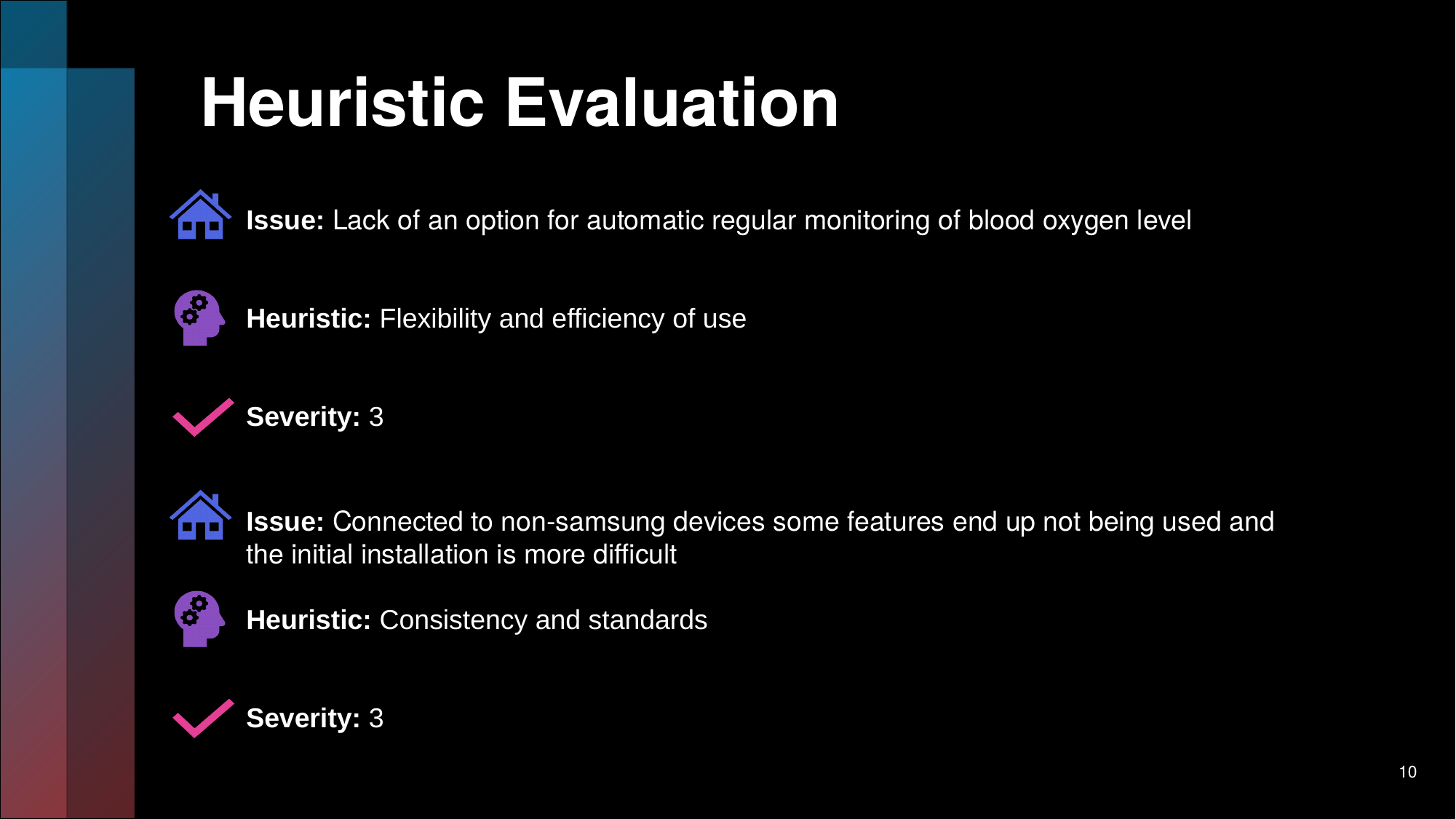

# Heuristic Evaluation

Issue: Lack of an option for automatic regular monitoring of blood oxygen level

Heuristic: Flexibility and efficiency of use

Severity: 3

Issue: Connected to non-samsung devices some features end up not being used and the initial installation is more difficult

Heuristic: Consistency and standards

Severity: 3

10